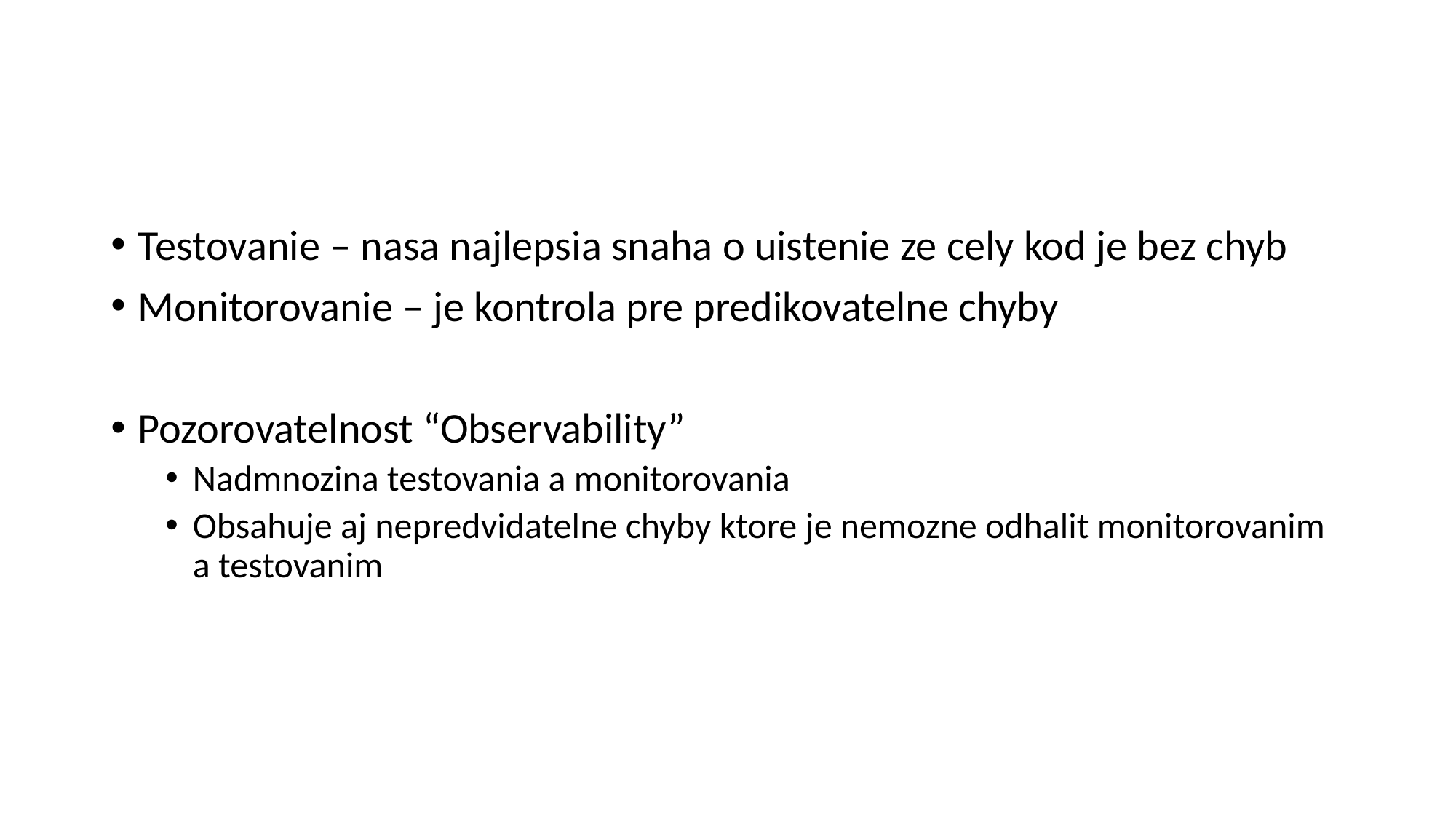

#
Testovanie – nasa najlepsia snaha o uistenie ze cely kod je bez chyb
Monitorovanie – je kontrola pre predikovatelne chyby

Pozorovatelnost “Observability”
Nadmnozina testovania a monitorovania
Obsahuje aj nepredvidatelne chyby ktore je nemozne odhalit monitorovanim a testovanim